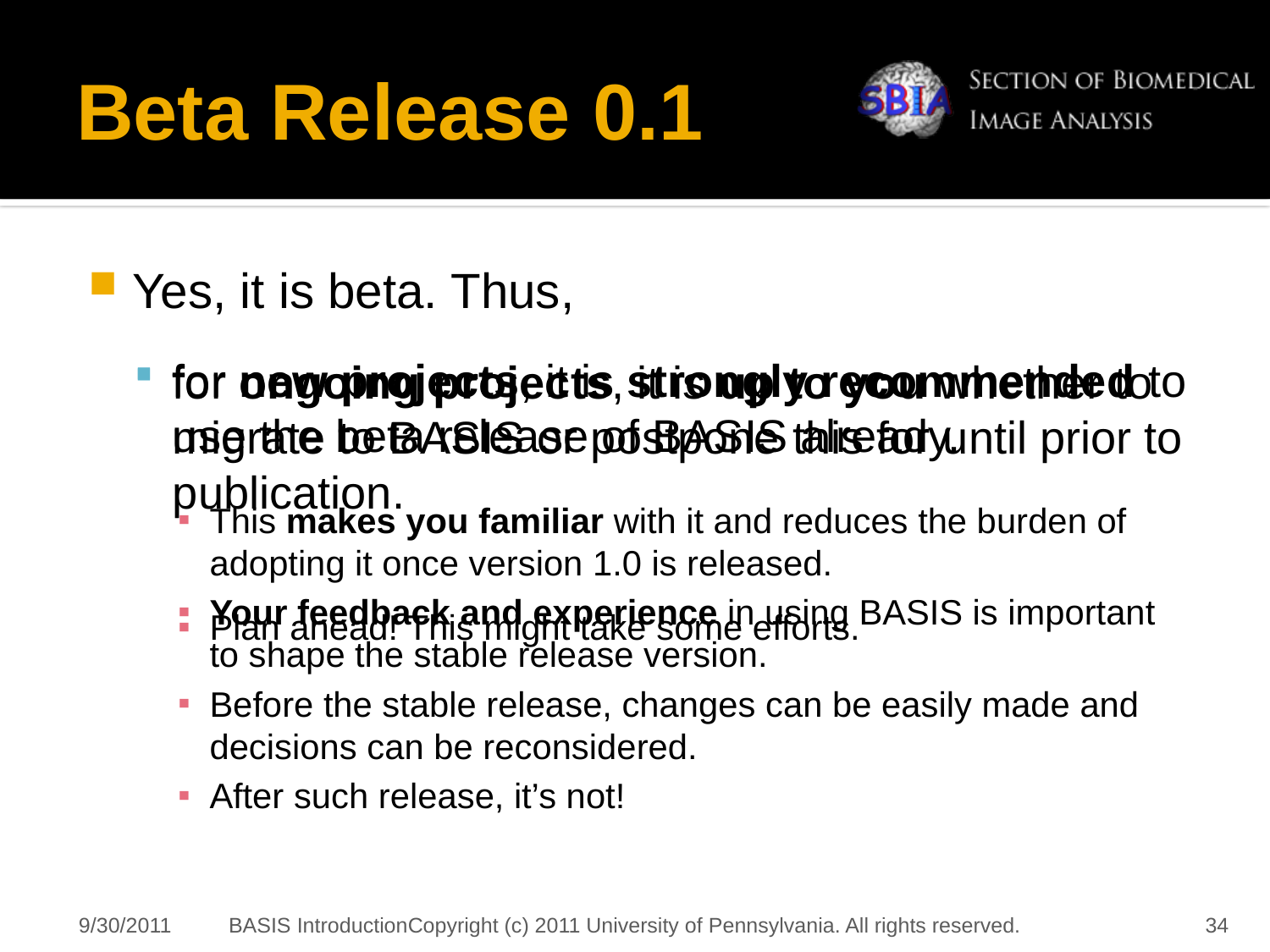

# Beta Release 0.1
Yes, it is beta. Thus,

for ongoing projects, it is up to you whether to migrate to BASIS or postpone this for until prior to publication.

Plan ahead! This might take some efforts.
for new projects, it is strongly recommended to use the beta release of BASIS already.

This makes you familiar with it and reduces the burden of adopting it once version 1.0 is released.
Your feedback and experience in using BASIS is important to shape the stable release version.
Before the stable release, changes can be easily made and decisions can be reconsidered.
After such release, it’s not!
9/30/2011
BASIS Introduction	Copyright (c) 2011 University of Pennsylvania. All rights reserved.
34